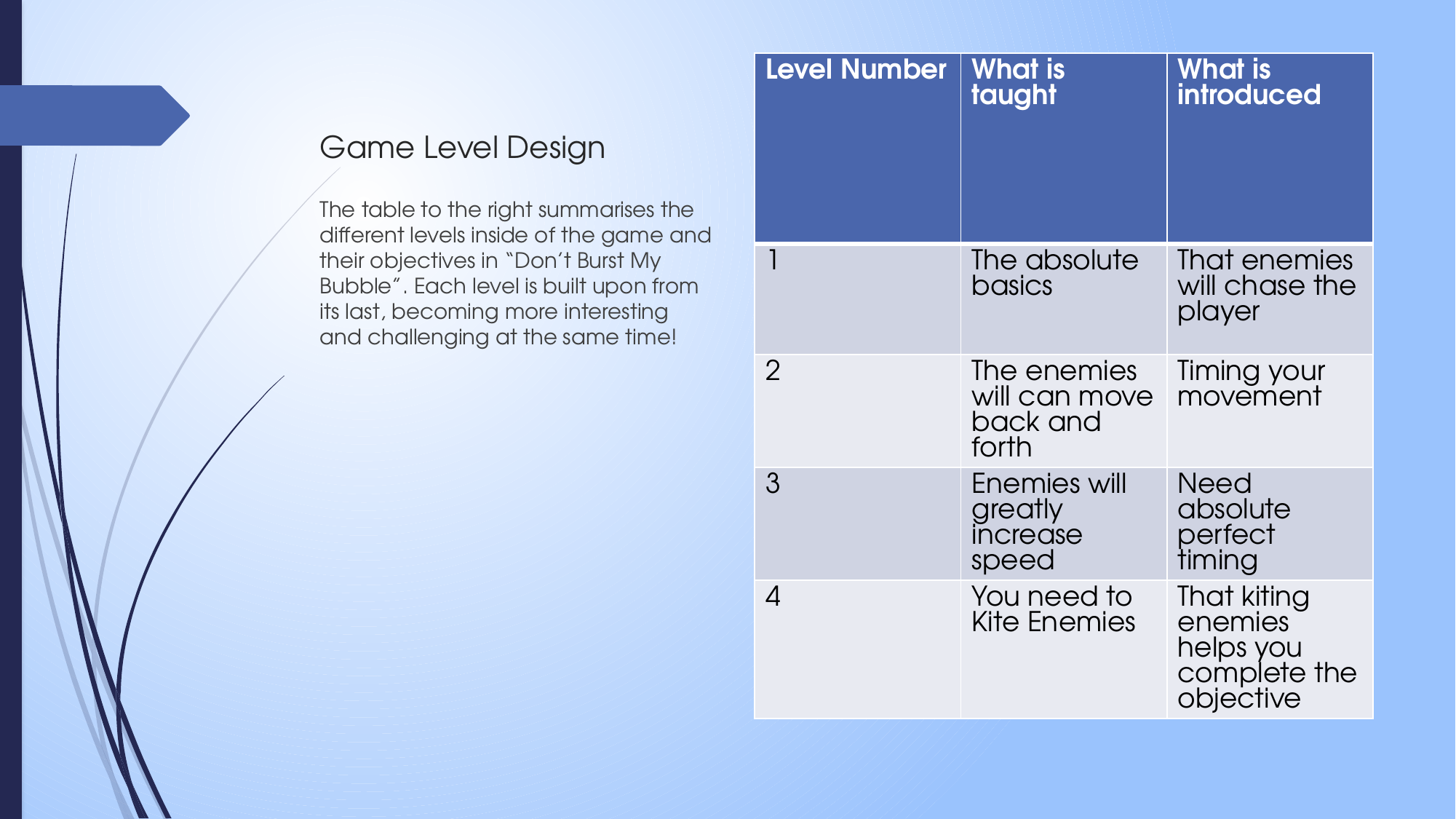

# Game Level Design
| Level Number | What is taught | What is introduced |
| --- | --- | --- |
| 1 | The absolute basics | That enemies will chase the player |
| 2 | The enemies will can move back and forth | Timing your movement |
| 3 | Enemies will greatly increase speed | Need absolute perfect timing |
| 4 | You need to Kite Enemies | That kiting enemies helps you complete the objective |
The table to the right summarises the different levels inside of the game and their objectives in “Don’t Burst My Bubble”. Each level is built upon from its last, becoming more interesting and challenging at the same time!